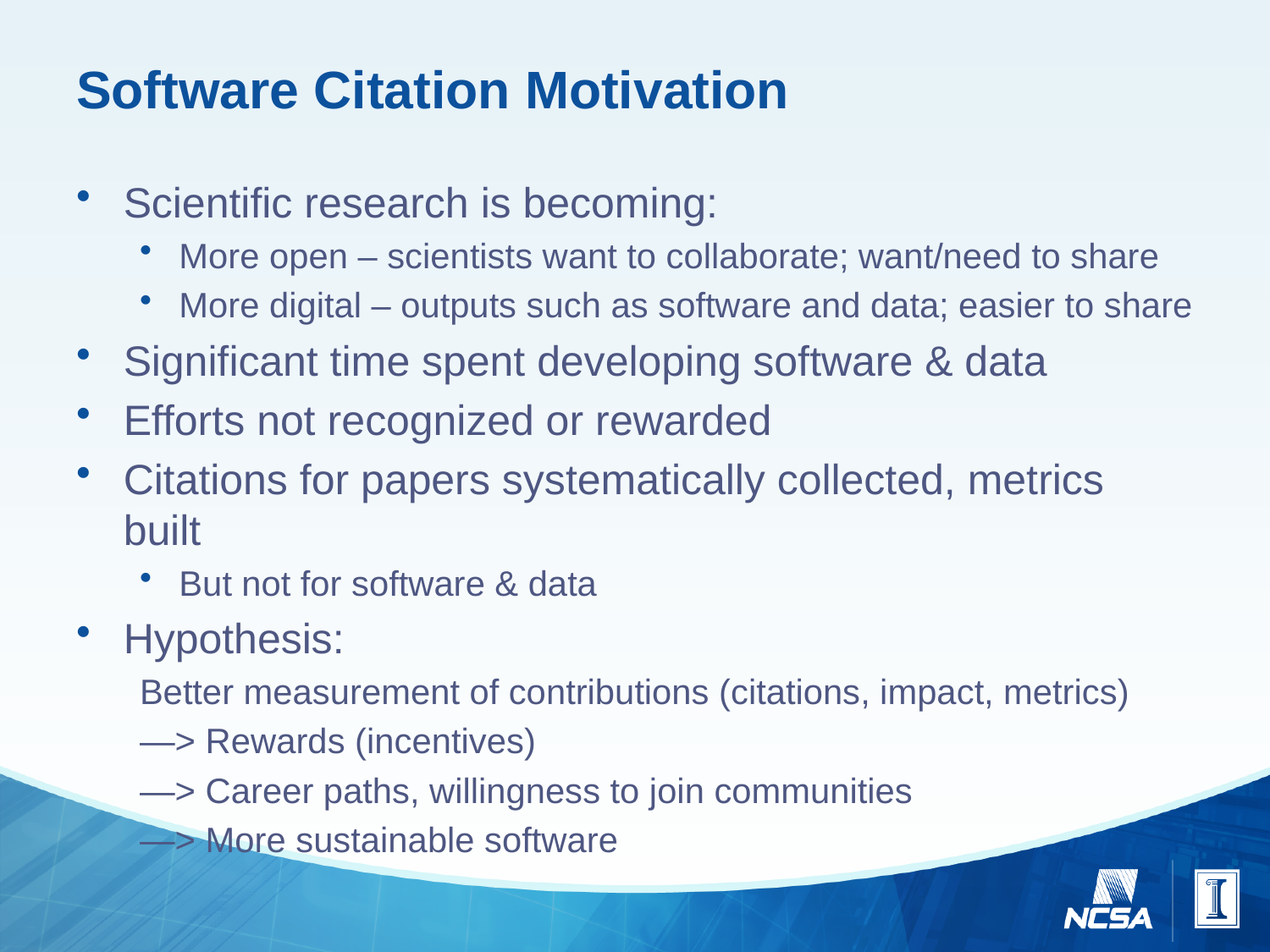

# Software Citation Motivation
Scientific research is becoming:
More open – scientists want to collaborate; want/need to share
More digital – outputs such as software and data; easier to share
Significant time spent developing software & data
Efforts not recognized or rewarded
Citations for papers systematically collected, metrics built
But not for software & data
Hypothesis:
Better measurement of contributions (citations, impact, metrics)
—> Rewards (incentives)
—> Career paths, willingness to join communities
—> More sustainable software